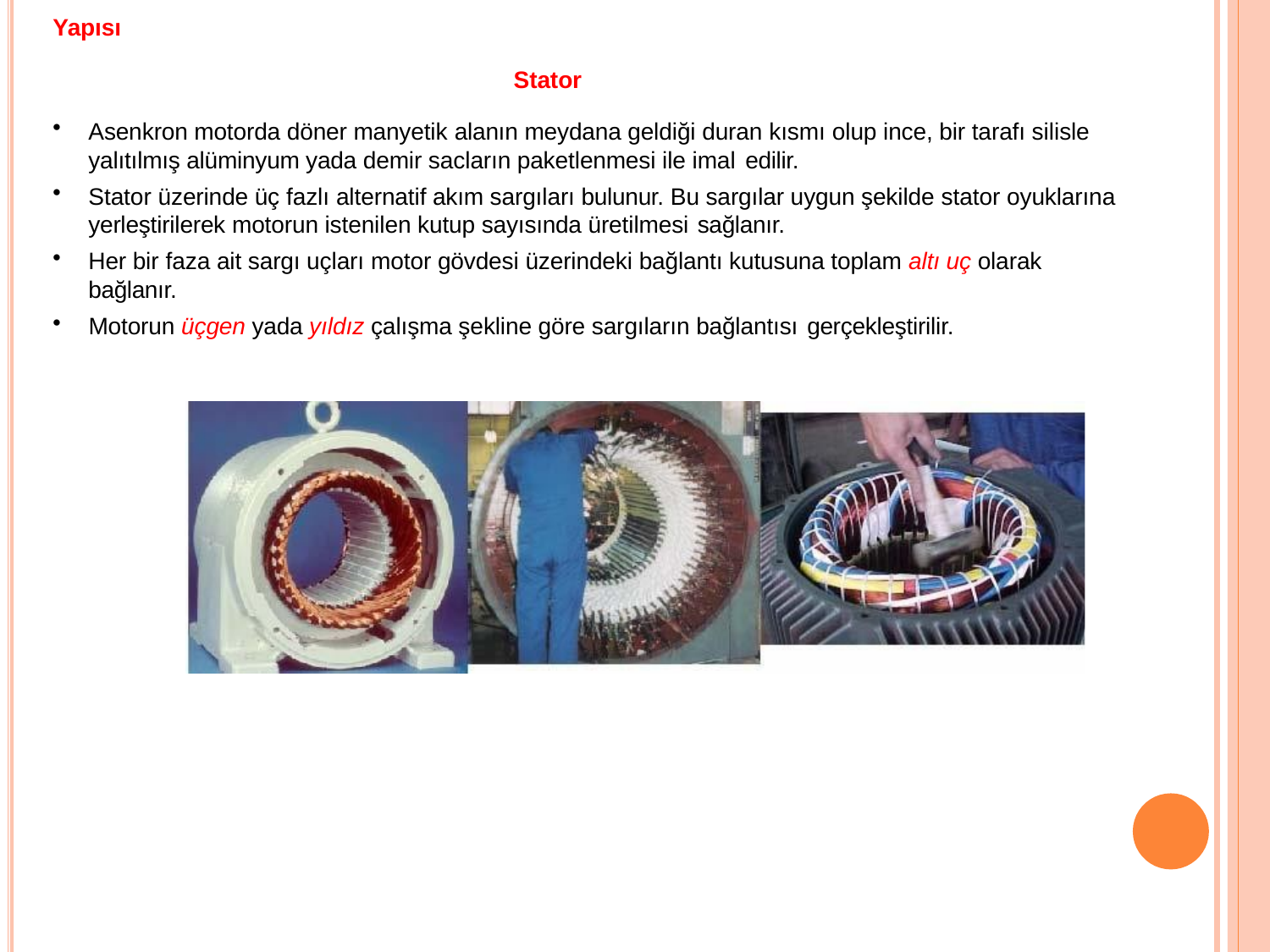

Yapısı
# Stator
Asenkron motorda döner manyetik alanın meydana geldiği duran kısmı olup ince, bir tarafı silisle  yalıtılmış alüminyum yada demir sacların paketlenmesi ile imal edilir.
Stator üzerinde üç fazlı alternatif akım sargıları bulunur. Bu sargılar uygun şekilde stator oyuklarına  yerleştirilerek motorun istenilen kutup sayısında üretilmesi sağlanır.
Her bir faza ait sargı uçları motor gövdesi üzerindeki bağlantı kutusuna toplam altı uç olarak  bağlanır.
Motorun üçgen yada yıldız çalışma şekline göre sargıların bağlantısı gerçekleştirilir.